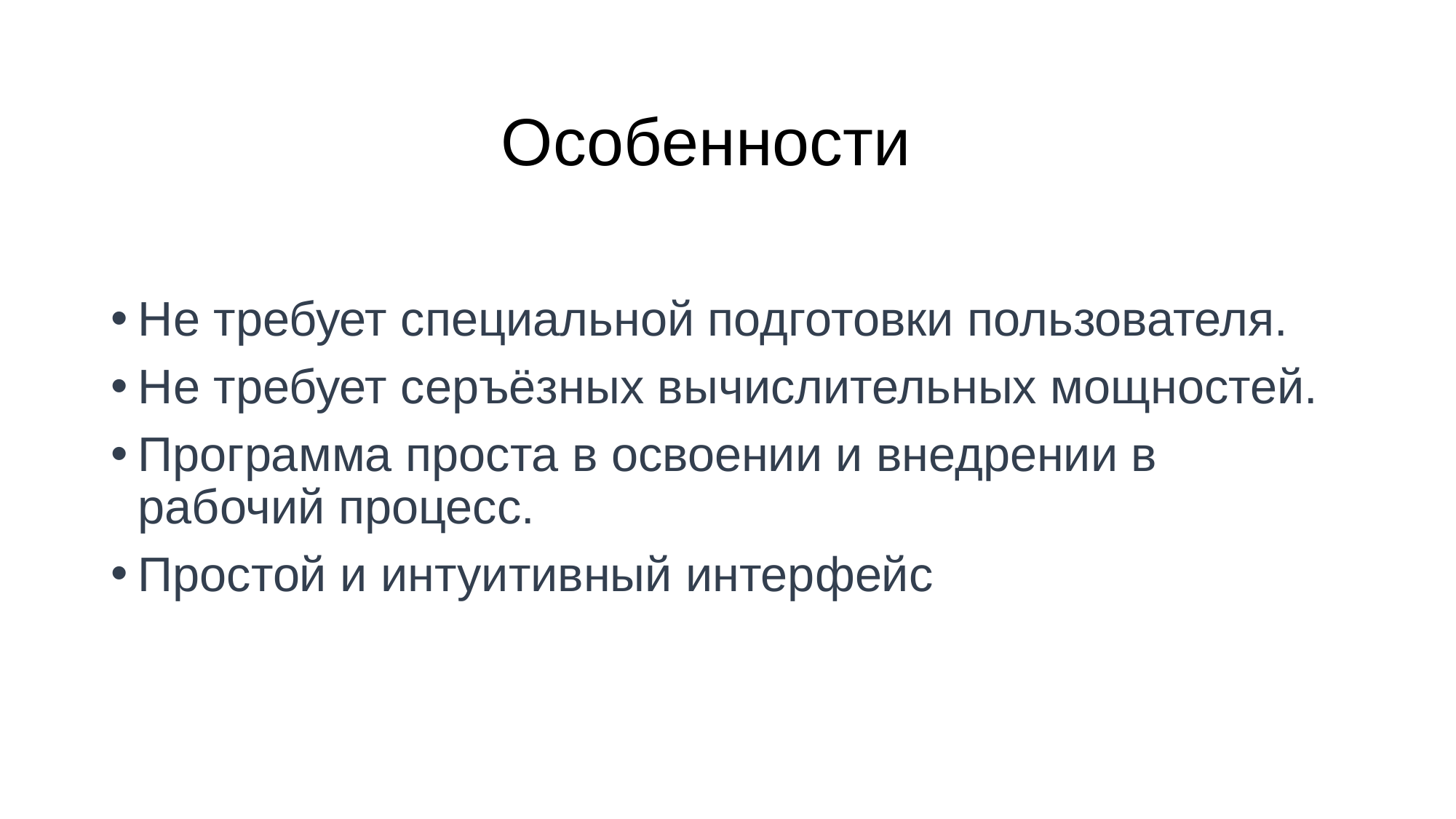

# Особенности
Не требует специальной подготовки пользователя.
Не требует серъёзных вычислительных мощностей.
Программа проста в освоении и внедрении в рабочий процесс.
Простой и интуитивный интерфейс